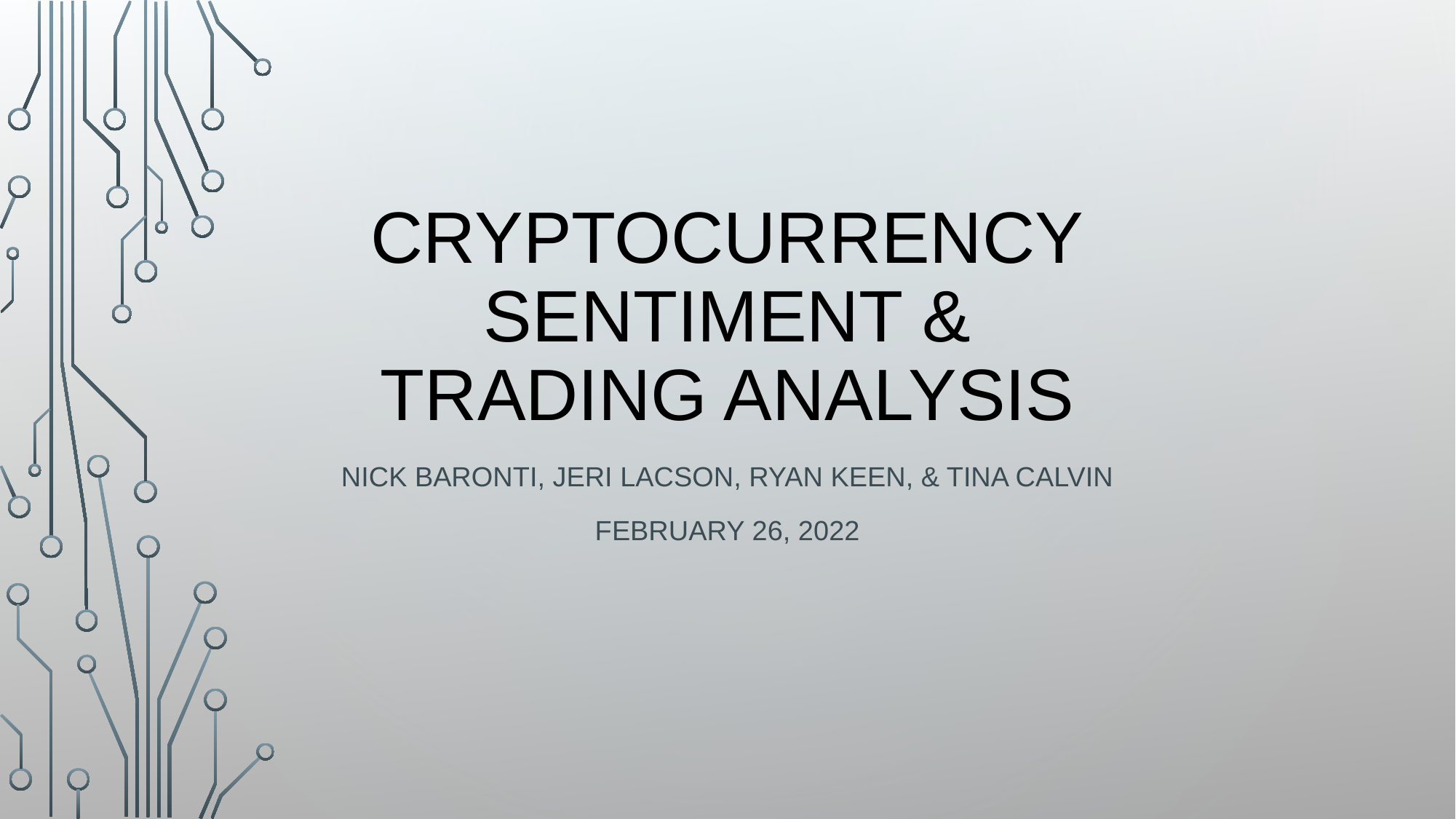

# Cryptocurrency Sentiment & Trading Analysis
Nick Baronti, Jeri LaCson, Ryan Keen, & Tina Calvin
February 26, 2022